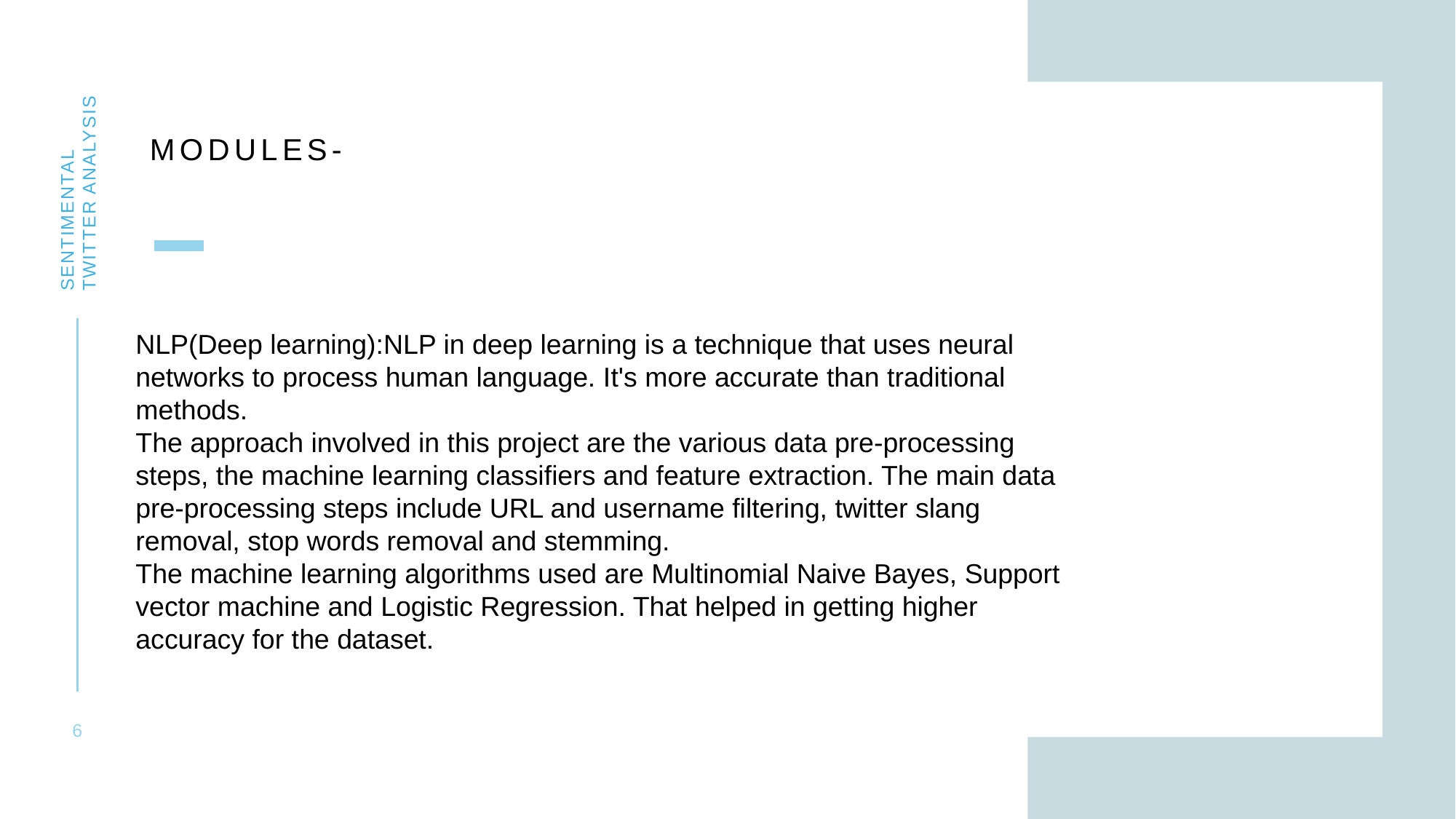

# Modules-
Sentimental twitter analysis
NLP(Deep learning):NLP in deep learning is a technique that uses neural networks to process human language. It's more accurate than traditional methods.
The approach involved in this project are the various data pre-processing steps, the machine learning classifiers and feature extraction. The main data pre-processing steps include URL and username filtering, twitter slang removal, stop words removal and stemming.
The machine learning algorithms used are Multinomial Naive Bayes, Support vector machine and Logistic Regression. That helped in getting higher accuracy for the dataset.

6